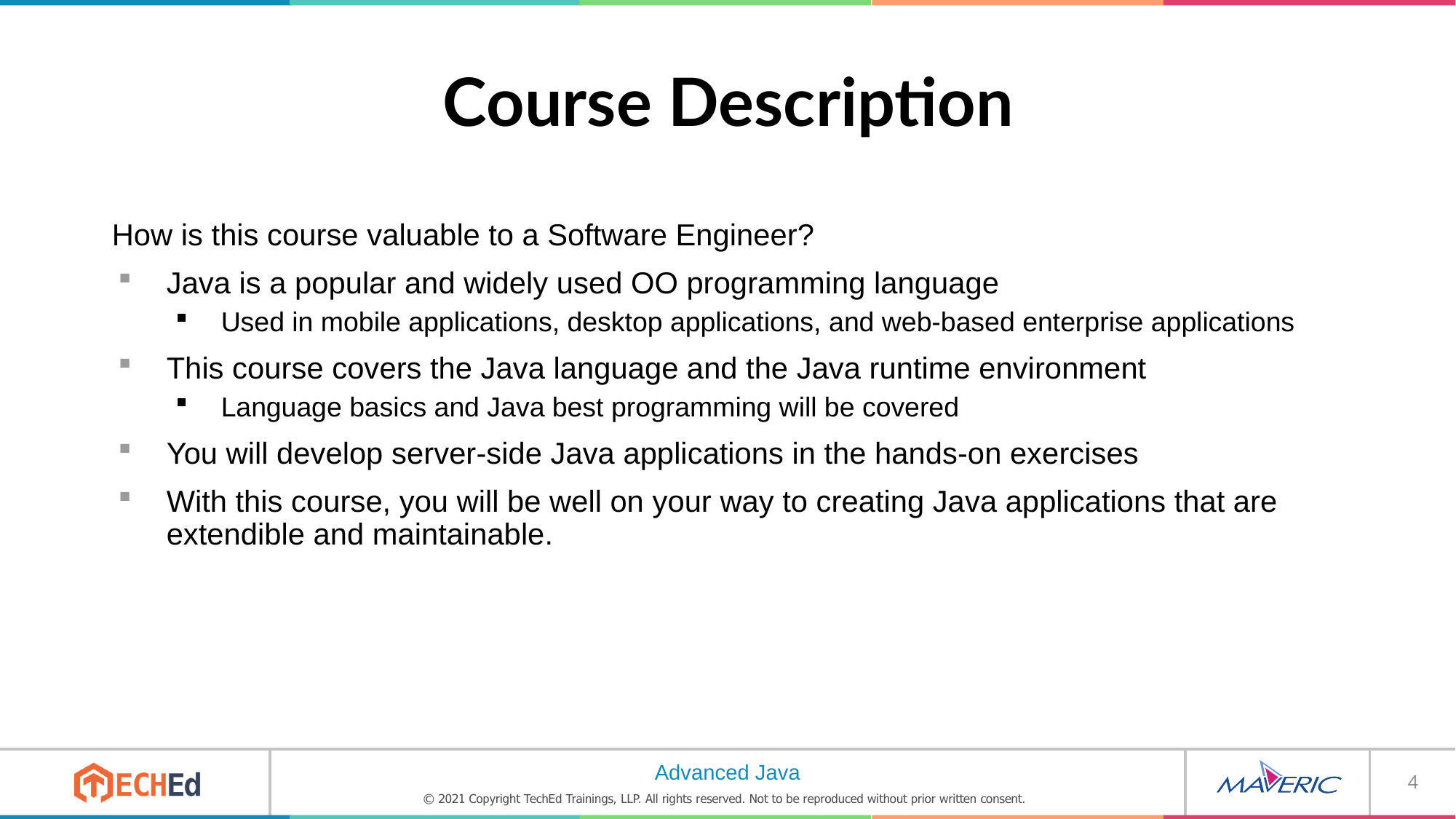

# Course Description
How is this course valuable to a Software Engineer?
Java is a popular and widely used OO programming language
Used in mobile applications, desktop applications, and web-based enterprise applications
This course covers the Java language and the Java runtime environment
Language basics and Java best programming will be covered
You will develop server-side Java applications in the hands-on exercises
With this course, you will be well on your way to creating Java applications that are extendible and maintainable.

4